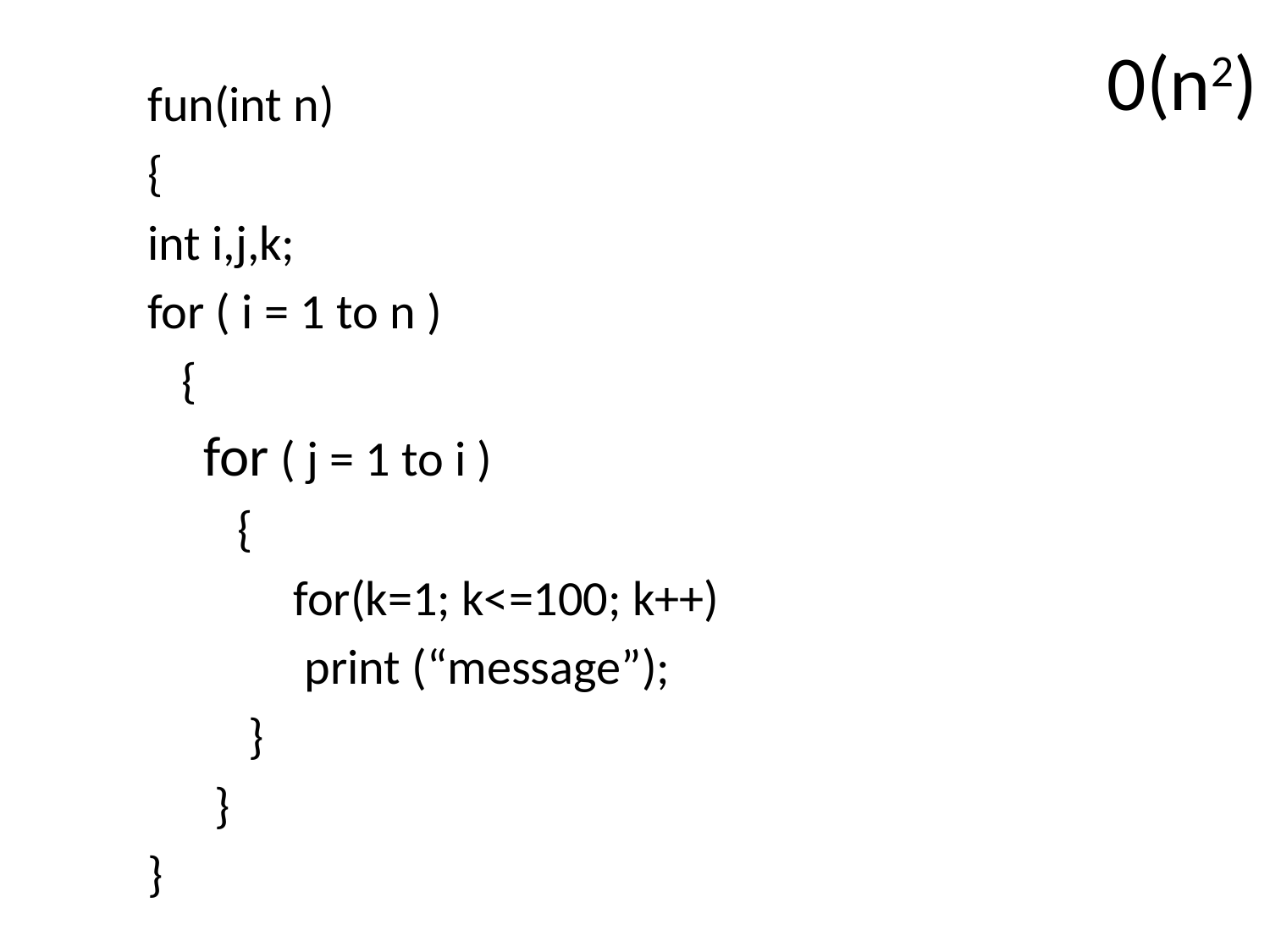

# 0(n2)
fun(int n)
{
int i,j,k;
for ( i = 1 to n )
   {
     for ( j = 1 to i )
        {
             for(k=1; k<=100; k++)
              print (“message”);
         }
      }
}